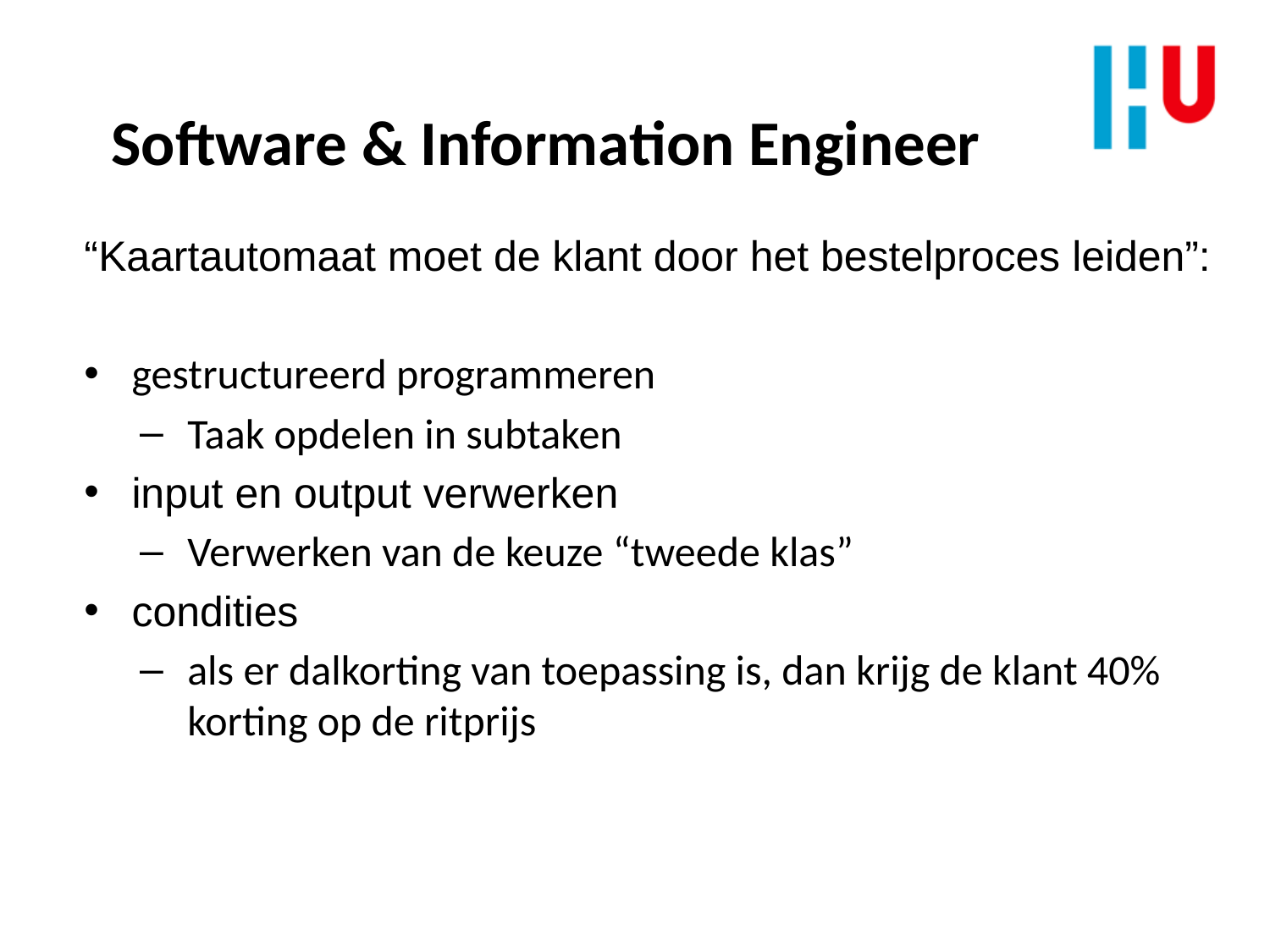

Software & Information Engineer
“Kaartautomaat moet de klant door het bestelproces leiden”:

gestructureerd programmeren
Taak opdelen in subtaken
input en output verwerken
Verwerken van de keuze “tweede klas”
condities
als er dalkorting van toepassing is, dan krijg de klant 40% korting op de ritprijs